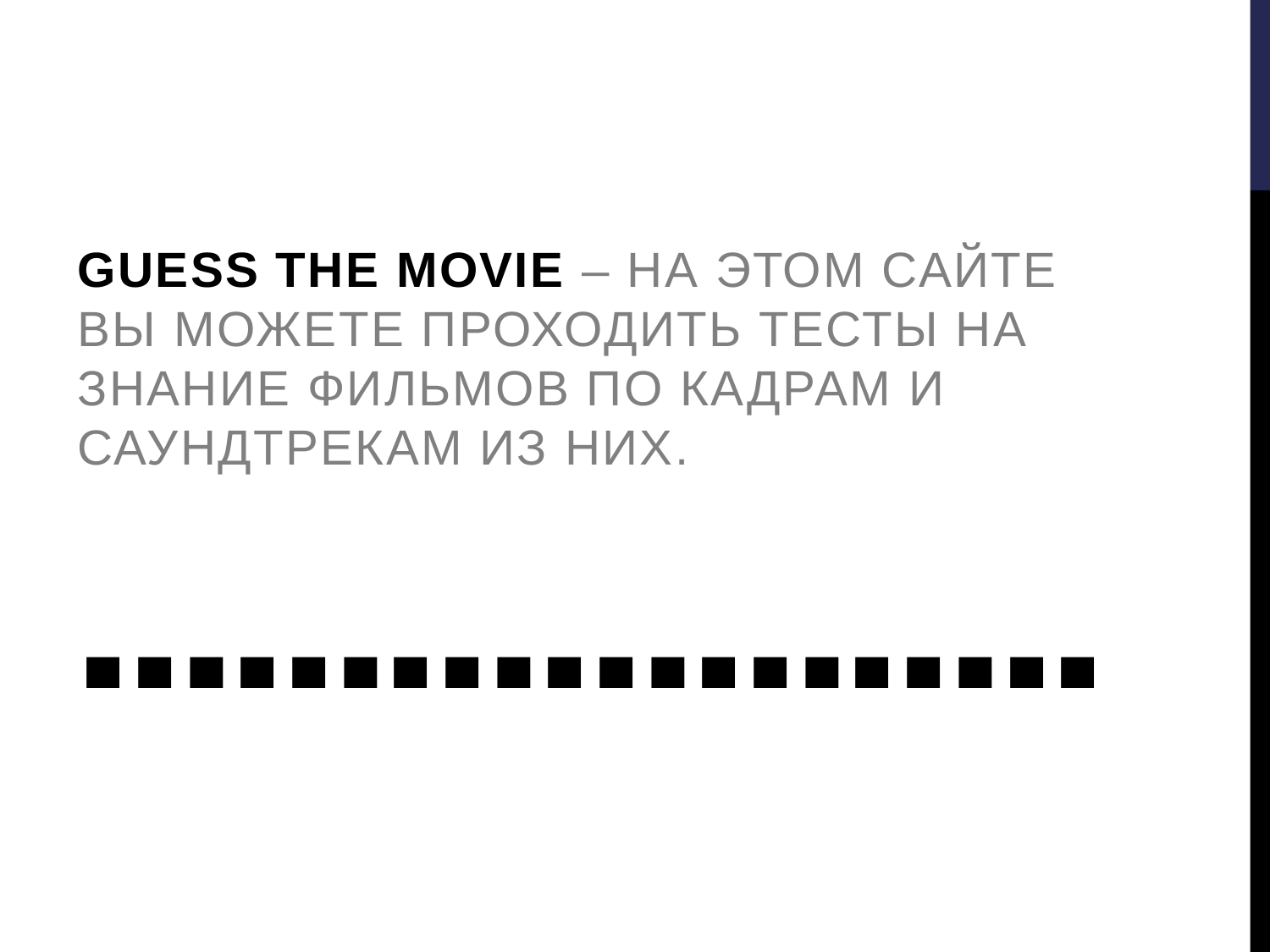

Guess the movie – на этом сайте вы можете проходить тесты на знание фильмов по кадрам и саундтрекам из них.
# ………………..